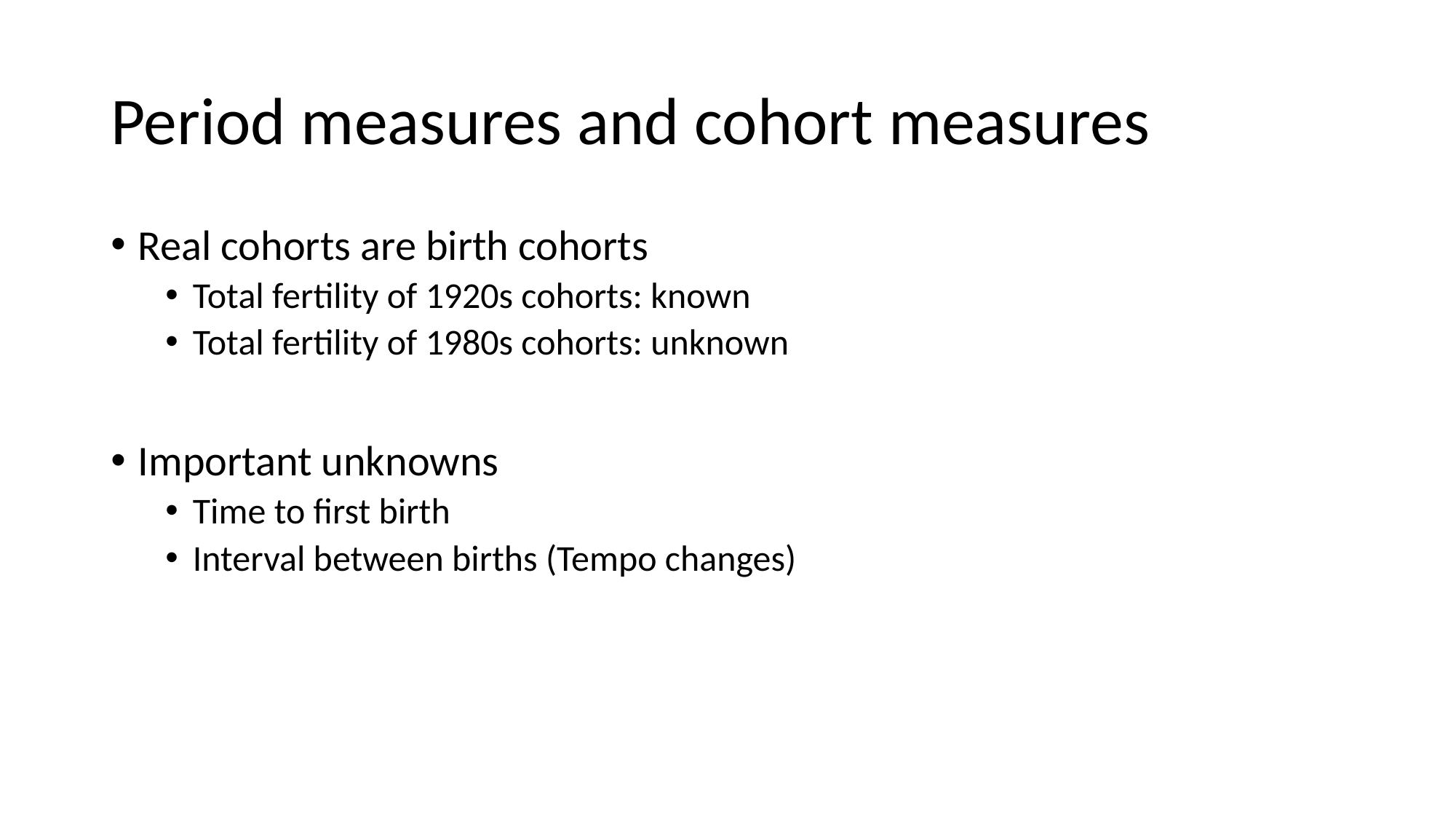

# Period measures and cohort measures
Real cohorts are birth cohorts
Total fertility of 1920s cohorts: known
Total fertility of 1980s cohorts: unknown

Important unknowns
Time to first birth
Interval between births (Tempo changes)